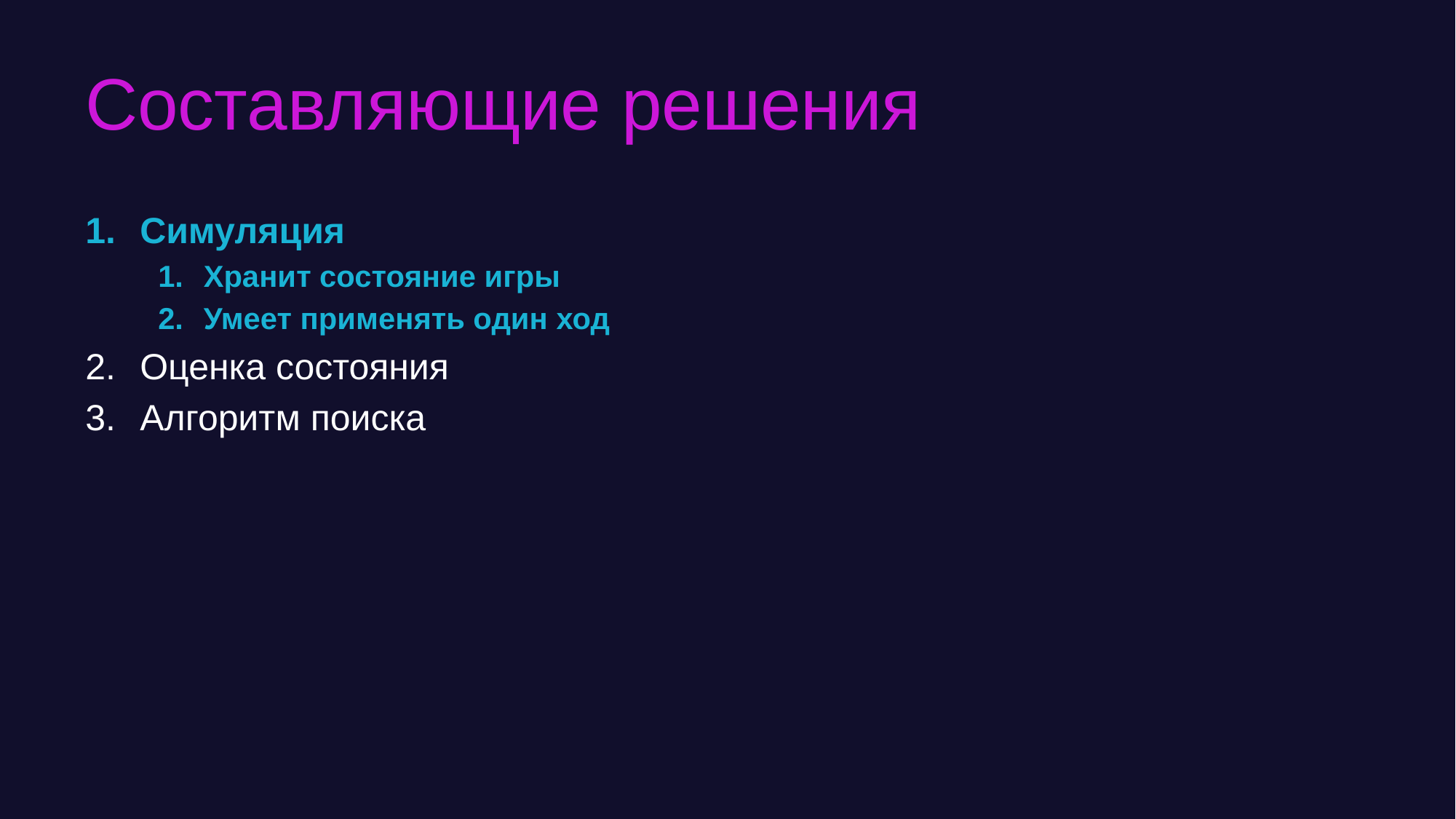

# Составляющие решения
Симуляция
Хранит состояние игры
Умеет применять один ход
Оценка состояния
Алгоритм поиска